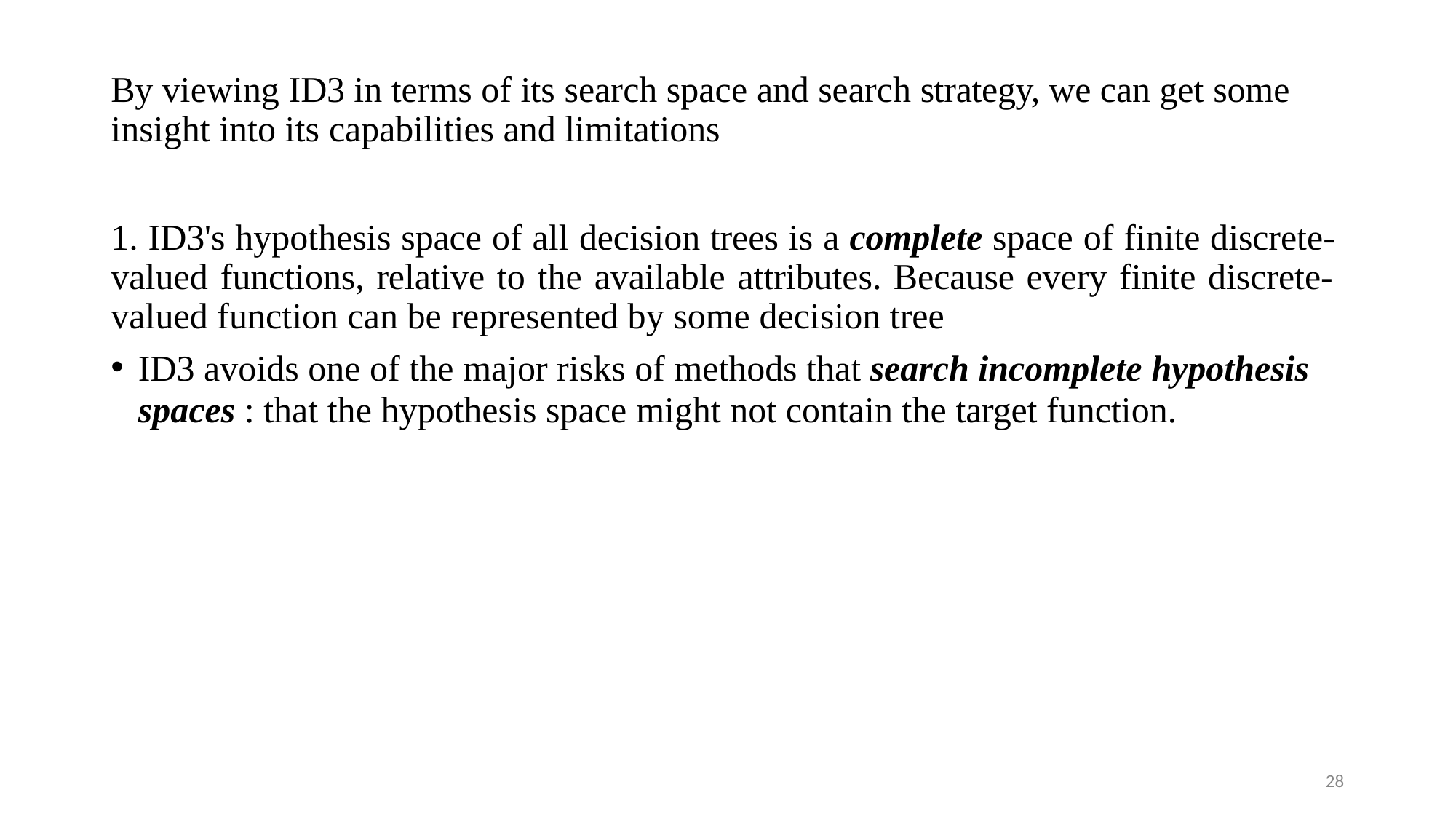

# By viewing ID3 in terms of its search space and search strategy, we can get some  insight into its capabilities and limitations
1. ID3's hypothesis space of all decision trees is a complete space of finite discrete-  valued functions, relative to the available attributes. Because every finite discrete-  valued function can be represented by some decision tree
ID3 avoids one of the major risks of methods that search incomplete hypothesis
spaces : that the hypothesis space might not contain the target function.
28